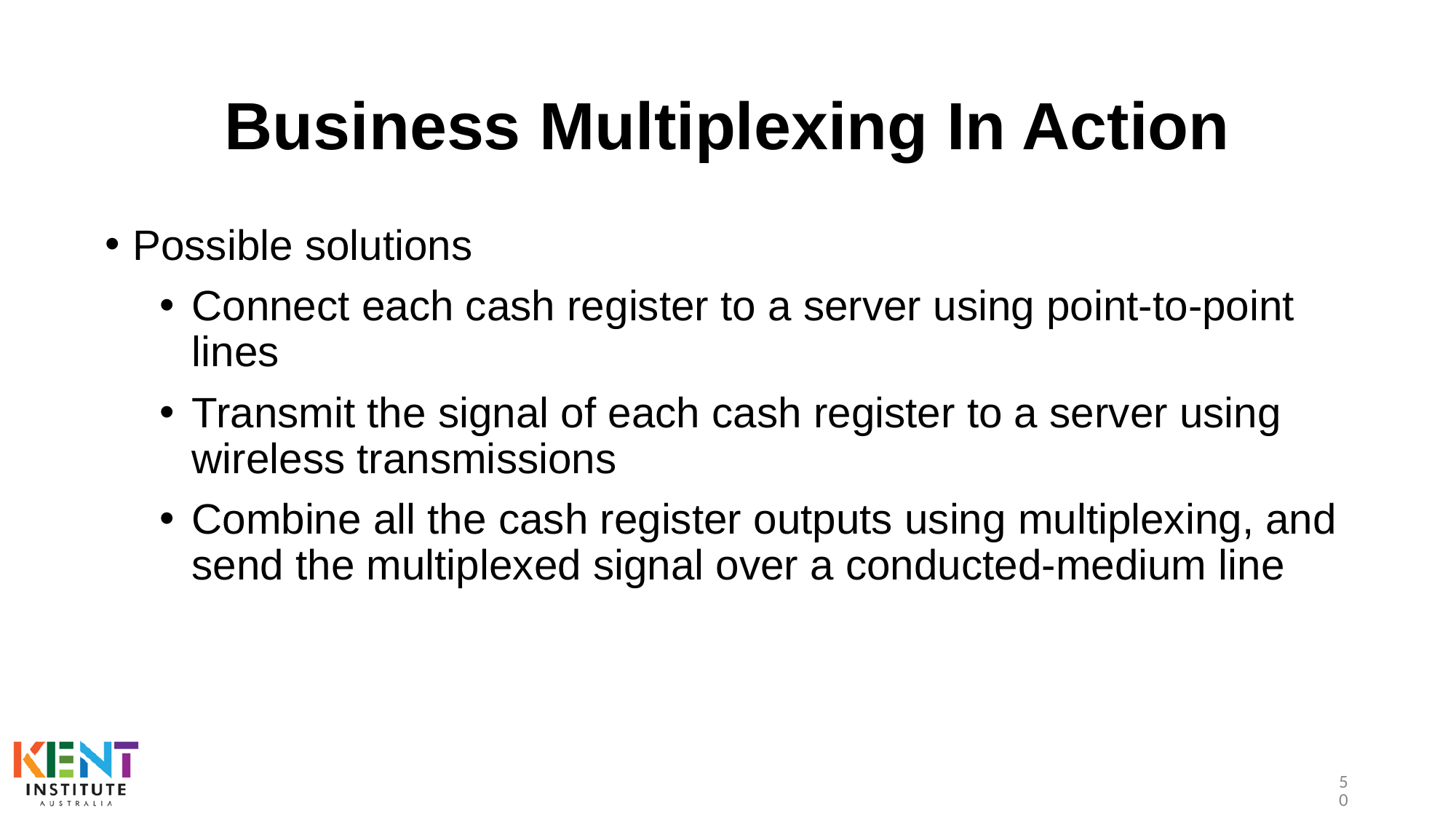

# Business Multiplexing In Action
Possible solutions
Connect each cash register to a server using point-to-point lines
Transmit the signal of each cash register to a server using wireless transmissions
Combine all the cash register outputs using multiplexing, and send the multiplexed signal over a conducted-medium line
50